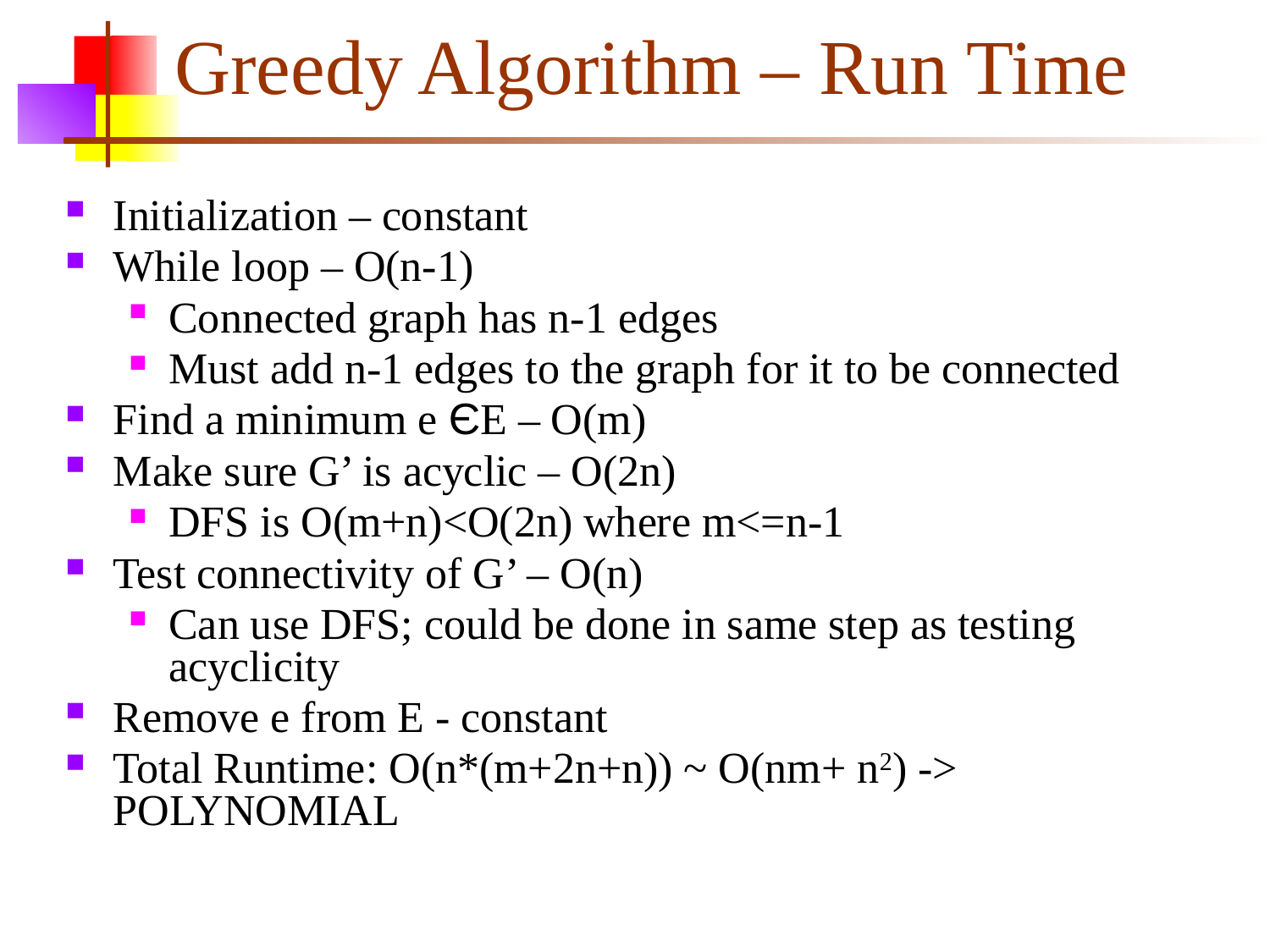

# Greedy Algorithm – Run Time
Initialization – constant
While loop – O(n-1)
Connected graph has n-1 edges
Must add n-1 edges to the graph for it to be connected
Find a minimum e ЄE – O(m)
Make sure G’ is acyclic – O(2n)
DFS is O(m+n)<O(2n) where m<=n-1
Test connectivity of G’ – O(n)
Can use DFS; could be done in same step as testing acyclicity
Remove e from E - constant
Total Runtime: O(n*(m+2n+n)) ~ O(nm+ n2) -> POLYNOMIAL